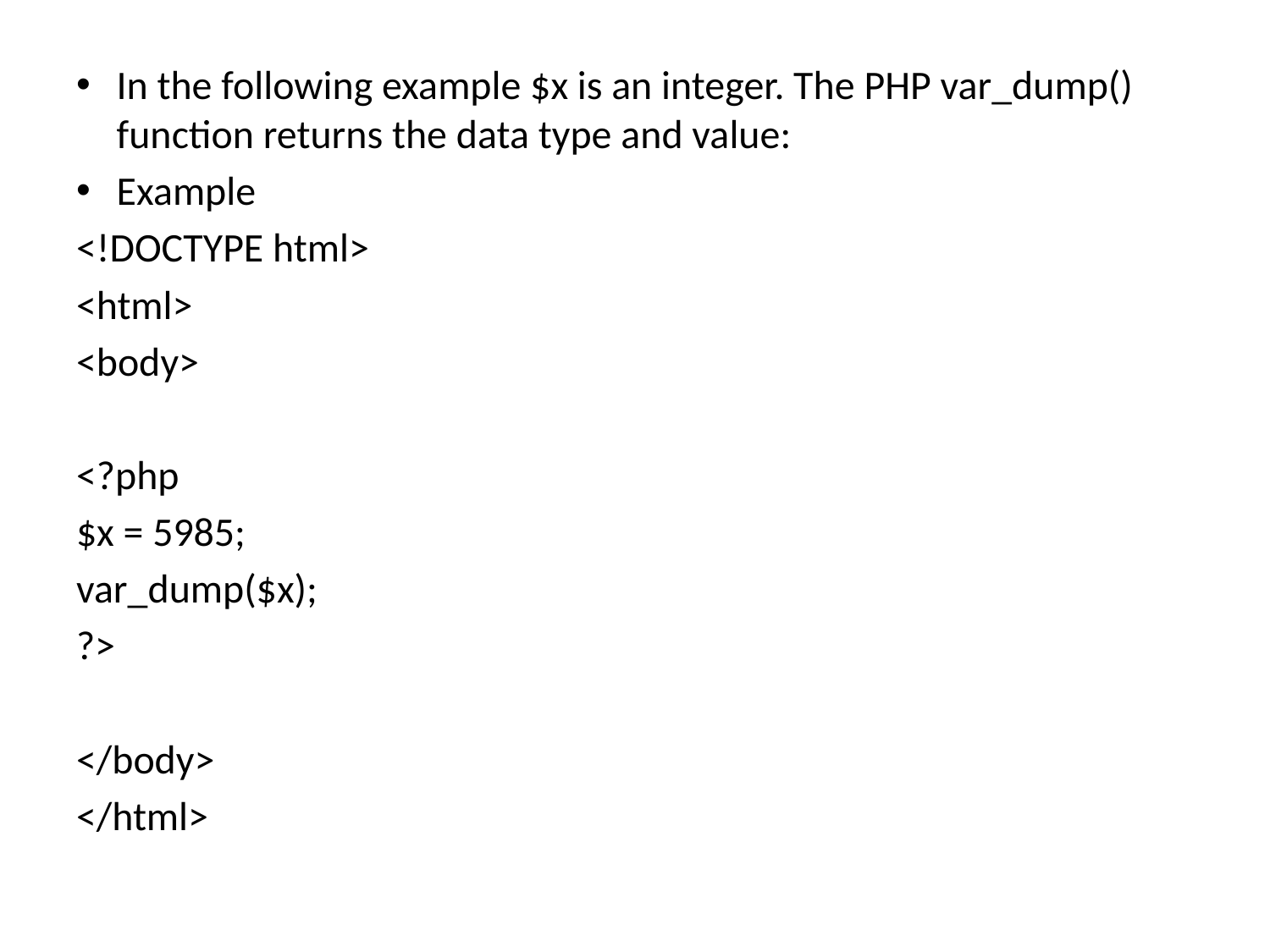

In the following example $x is an integer. The PHP var_dump() function returns the data type and value:
Example
<!DOCTYPE html>
<html>
<body>

<?php
$x = 5985;
var_dump($x);
?>

</body>
</html>